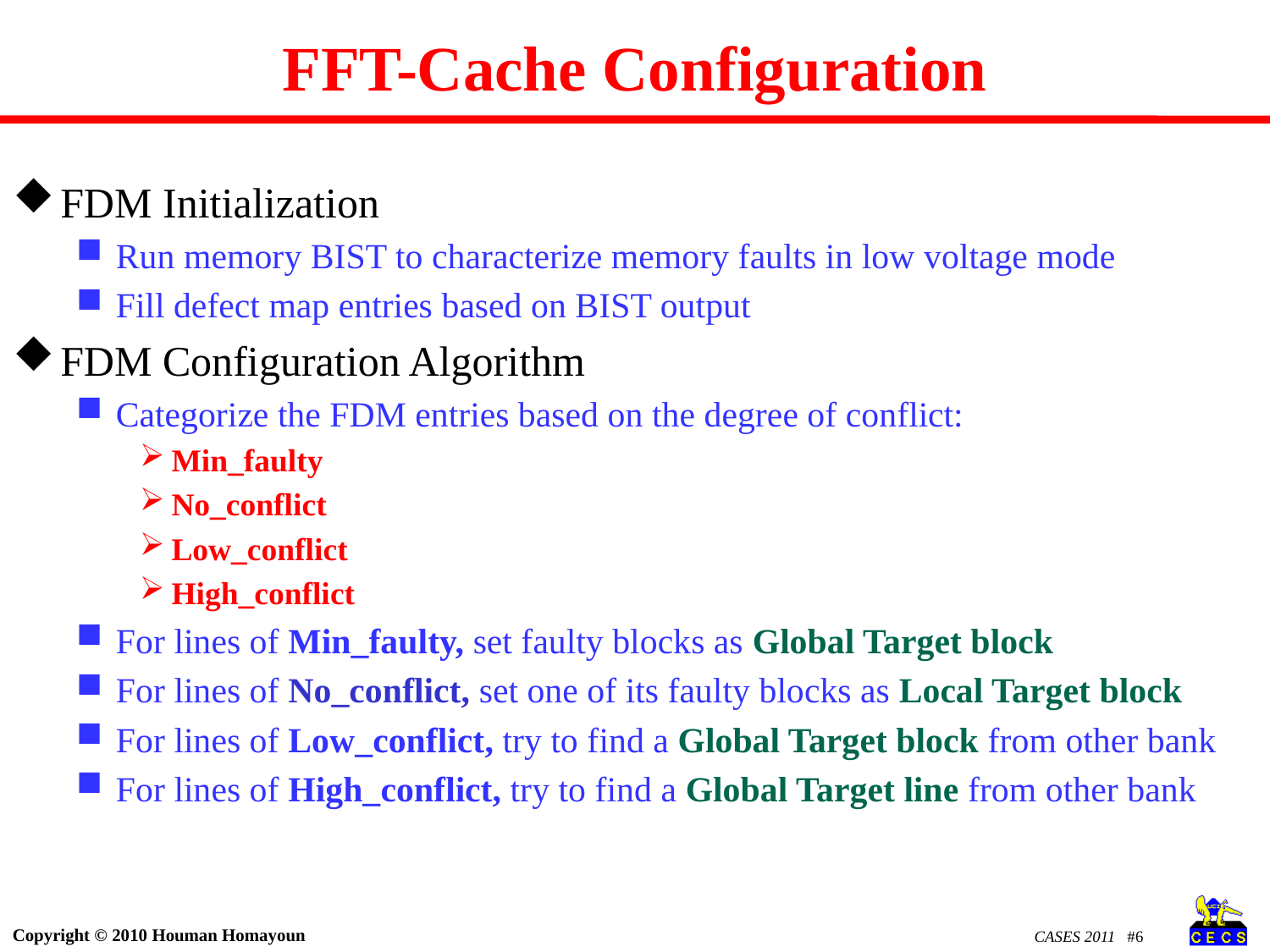

# FFT-Cache Configuration
FDM Initialization
Run memory BIST to characterize memory faults in low voltage mode
Fill defect map entries based on BIST output
FDM Configuration Algorithm
Categorize the FDM entries based on the degree of conflict:
Min_faulty
No_conflict
Low_conflict
High_conflict
For lines of Min_faulty, set faulty blocks as Global Target block
For lines of No_conflict, set one of its faulty blocks as Local Target block
For lines of Low_conflict, try to find a Global Target block from other bank
For lines of High_conflict, try to find a Global Target line from other bank

CASES 2011   #6